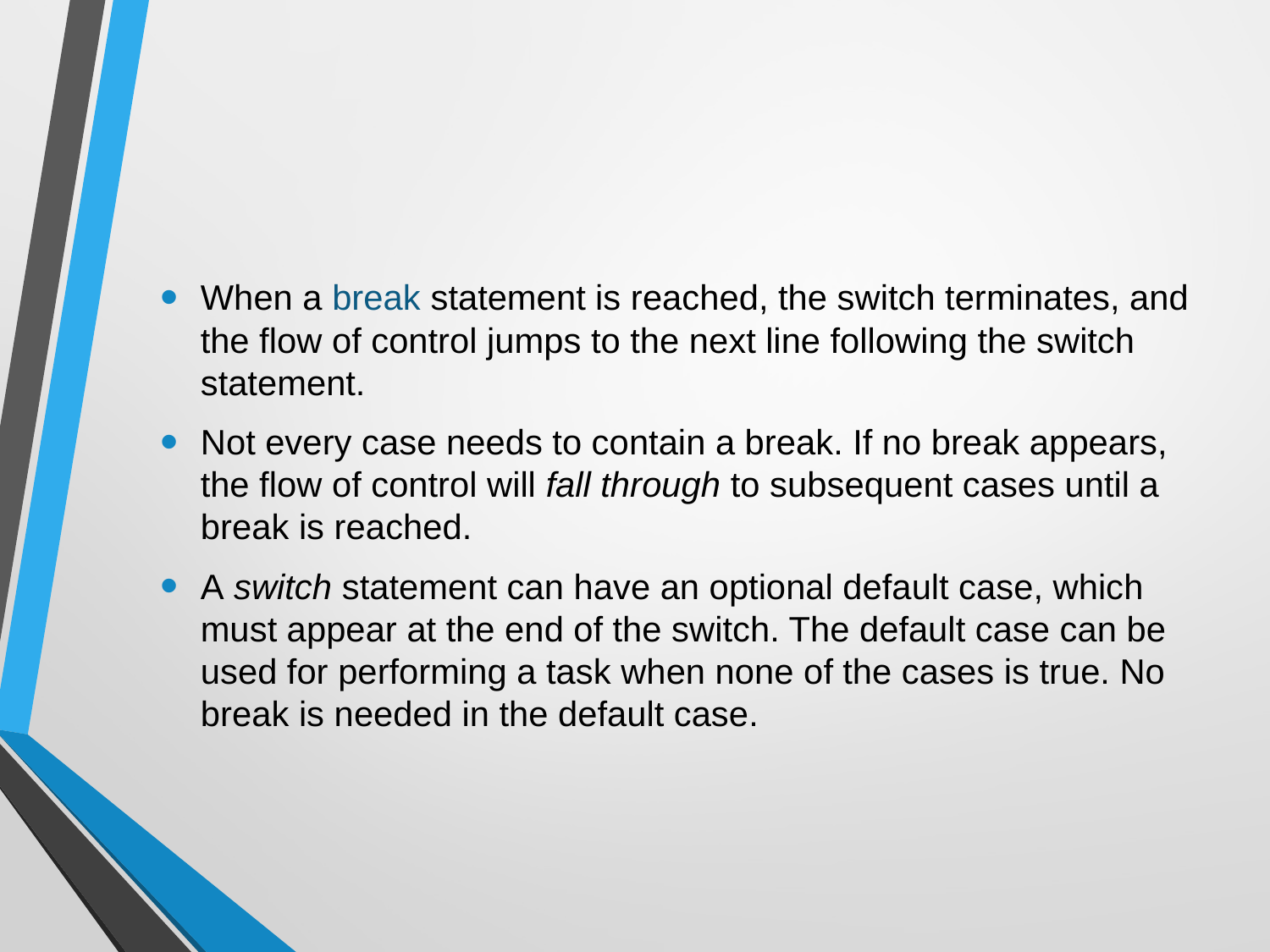

When a break statement is reached, the switch terminates, and the flow of control jumps to the next line following the switch statement.
Not every case needs to contain a break. If no break appears, the flow of control will fall through to subsequent cases until a break is reached.
A switch statement can have an optional default case, which must appear at the end of the switch. The default case can be used for performing a task when none of the cases is true. No break is needed in the default case.